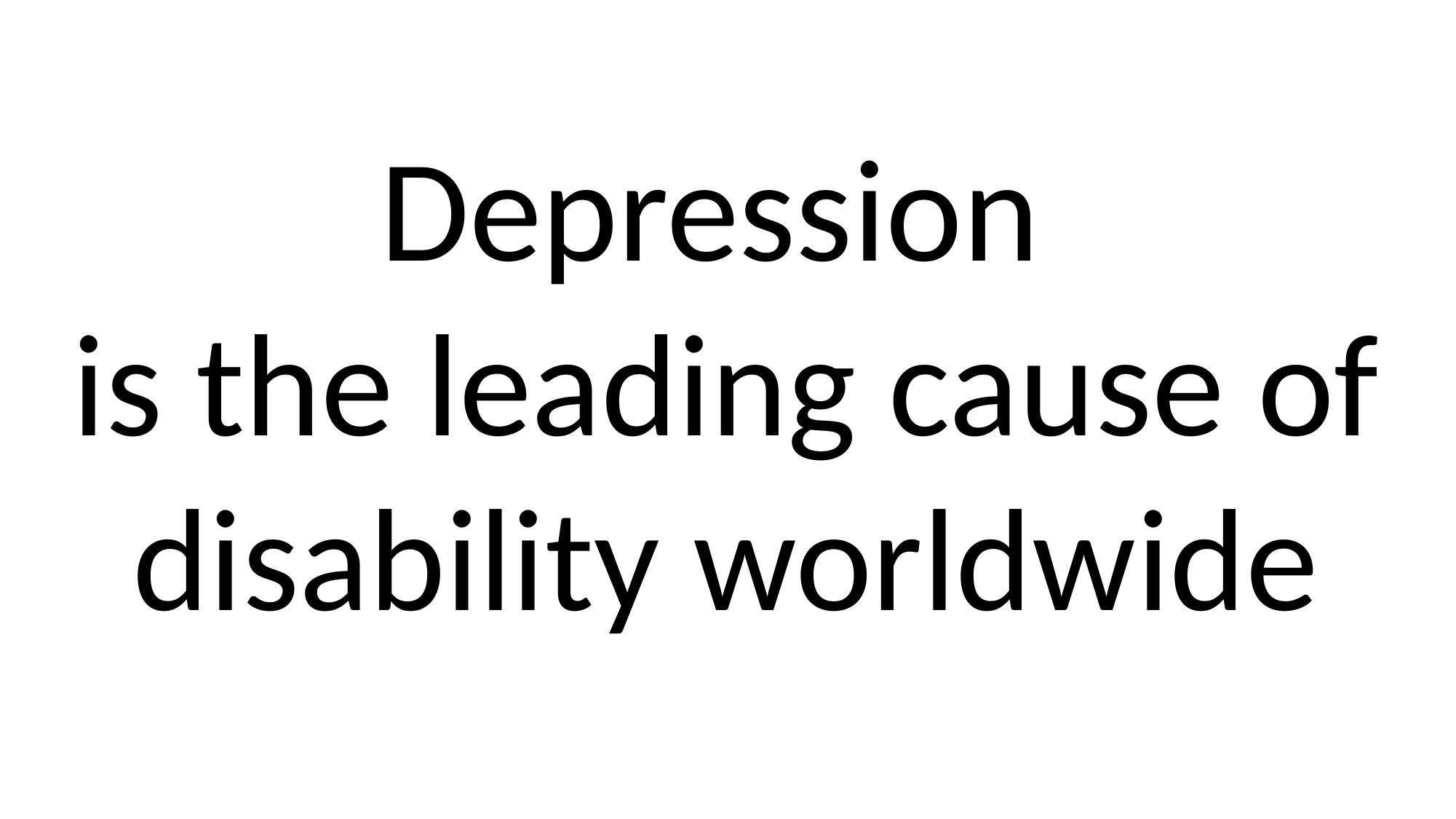

Depression
is the leading cause of disability worldwide